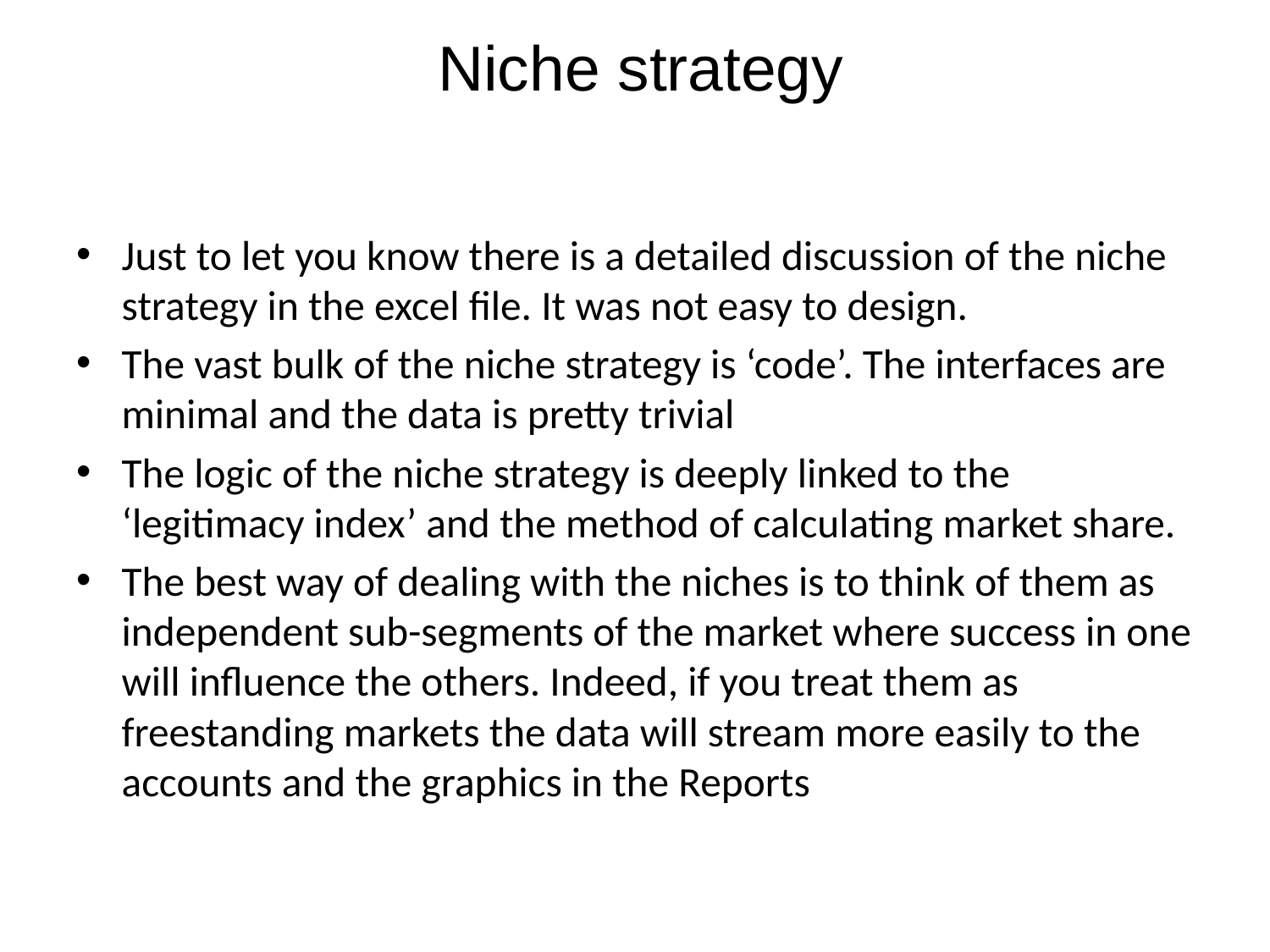

Niche strategy
Just to let you know there is a detailed discussion of the niche strategy in the excel file. It was not easy to design.
The vast bulk of the niche strategy is ‘code’. The interfaces are minimal and the data is pretty trivial
The logic of the niche strategy is deeply linked to the ‘legitimacy index’ and the method of calculating market share.
The best way of dealing with the niches is to think of them as independent sub-segments of the market where success in one will influence the others. Indeed, if you treat them as freestanding markets the data will stream more easily to the accounts and the graphics in the Reports